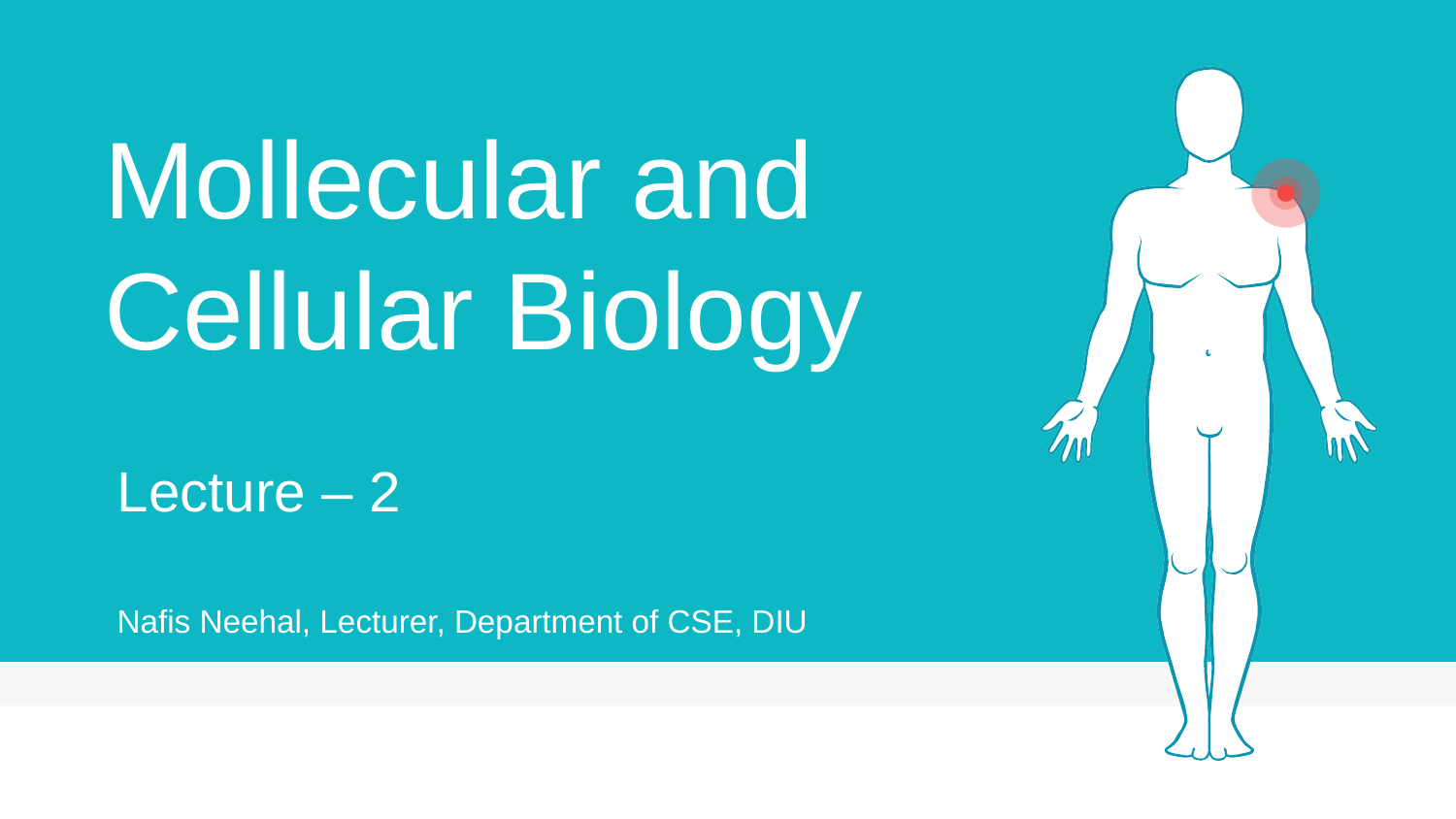

# Mollecular and Cellular Biology

Lecture – 2
Nafis Neehal, Lecturer, Department of CSE, DIU